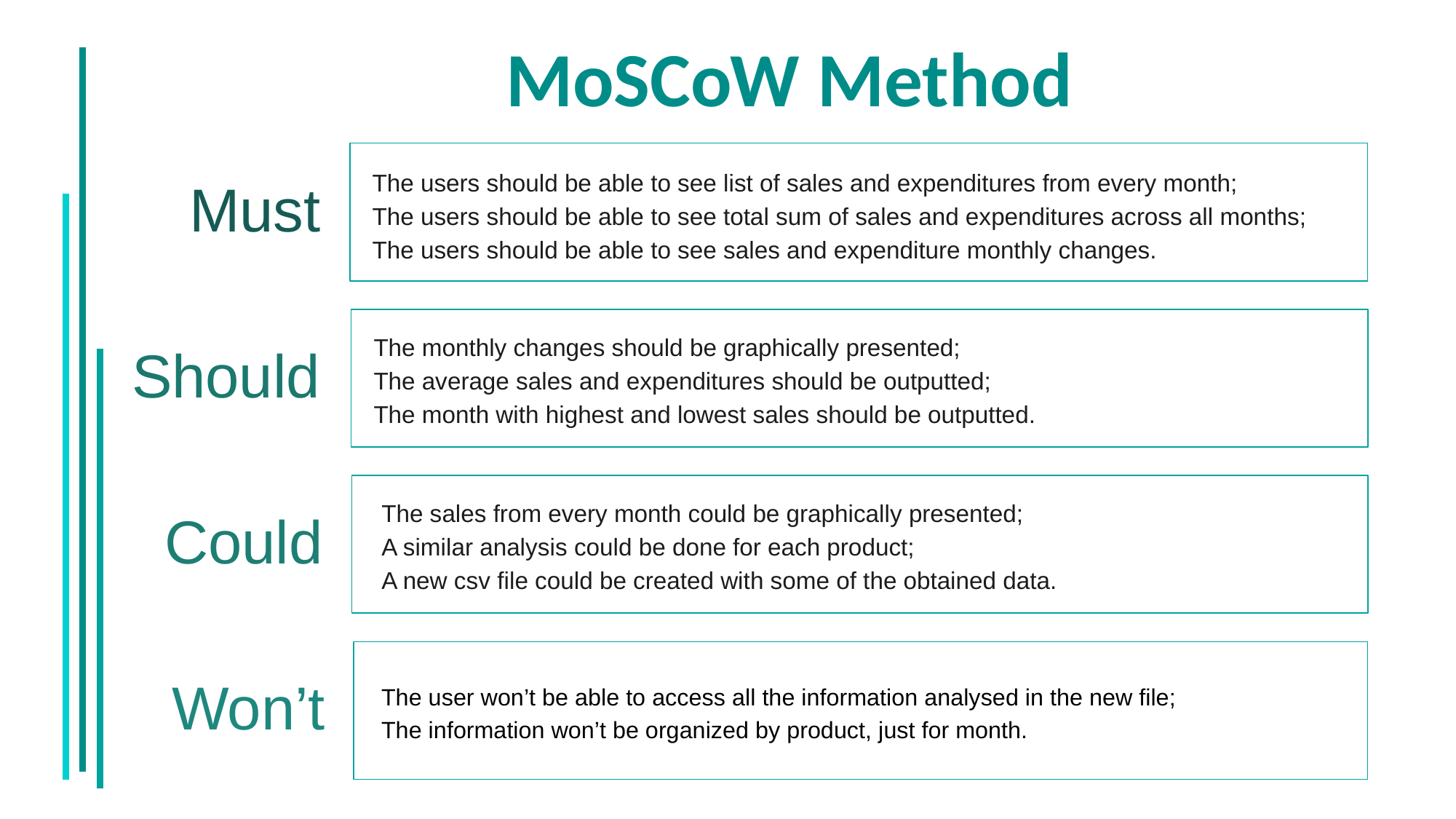

MoSCoW Method

Must
The users should be able to see list of sales and expenditures from every month;
The users should be able to see total sum of sales and expenditures across all months;
The users should be able to see sales and expenditure monthly changes.

The monthly changes should be graphically presented;
The average sales and expenditures should be outputted;
The month with highest and lowest sales should be outputted.
Should

The sales from every month could be graphically presented;
A similar analysis could be done for each product;
A new csv file could be created with some of the obtained data.

Could

The user won’t be able to access all the information analysed in the new file;
The information won’t be organized by product, just for month.
Won’t